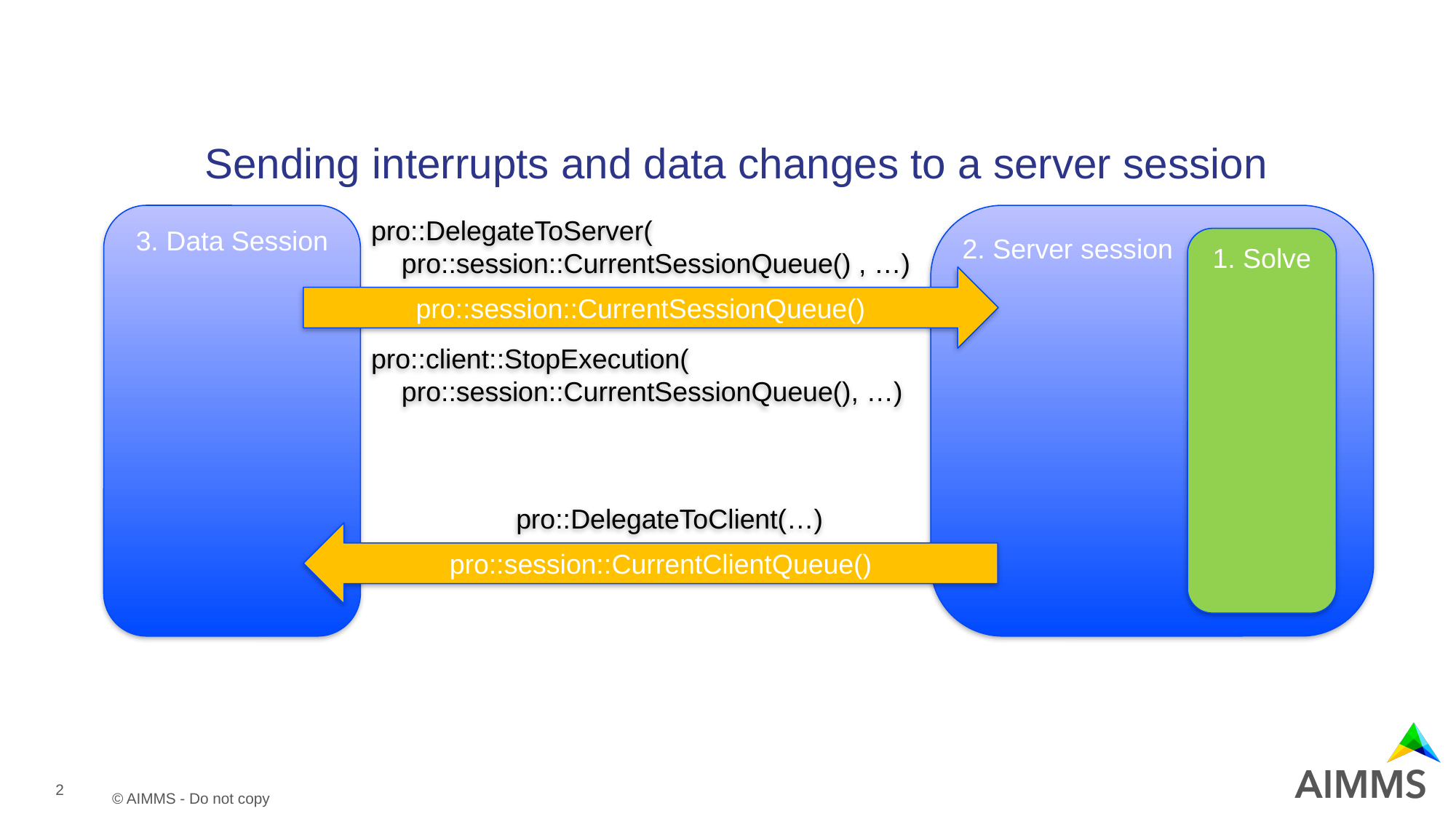

# Sending interrupts and data changes to a server session
3. Data Session
2. Server session
pro::DelegateToServer(
    pro::session::CurrentSessionQueue() , …)
1. Solve
pro::session::CurrentSessionQueue()
pro::client::StopExecution(
    pro::session::CurrentSessionQueue(), …)
pro::DelegateToClient(…)
pro::session::CurrentClientQueue()
2